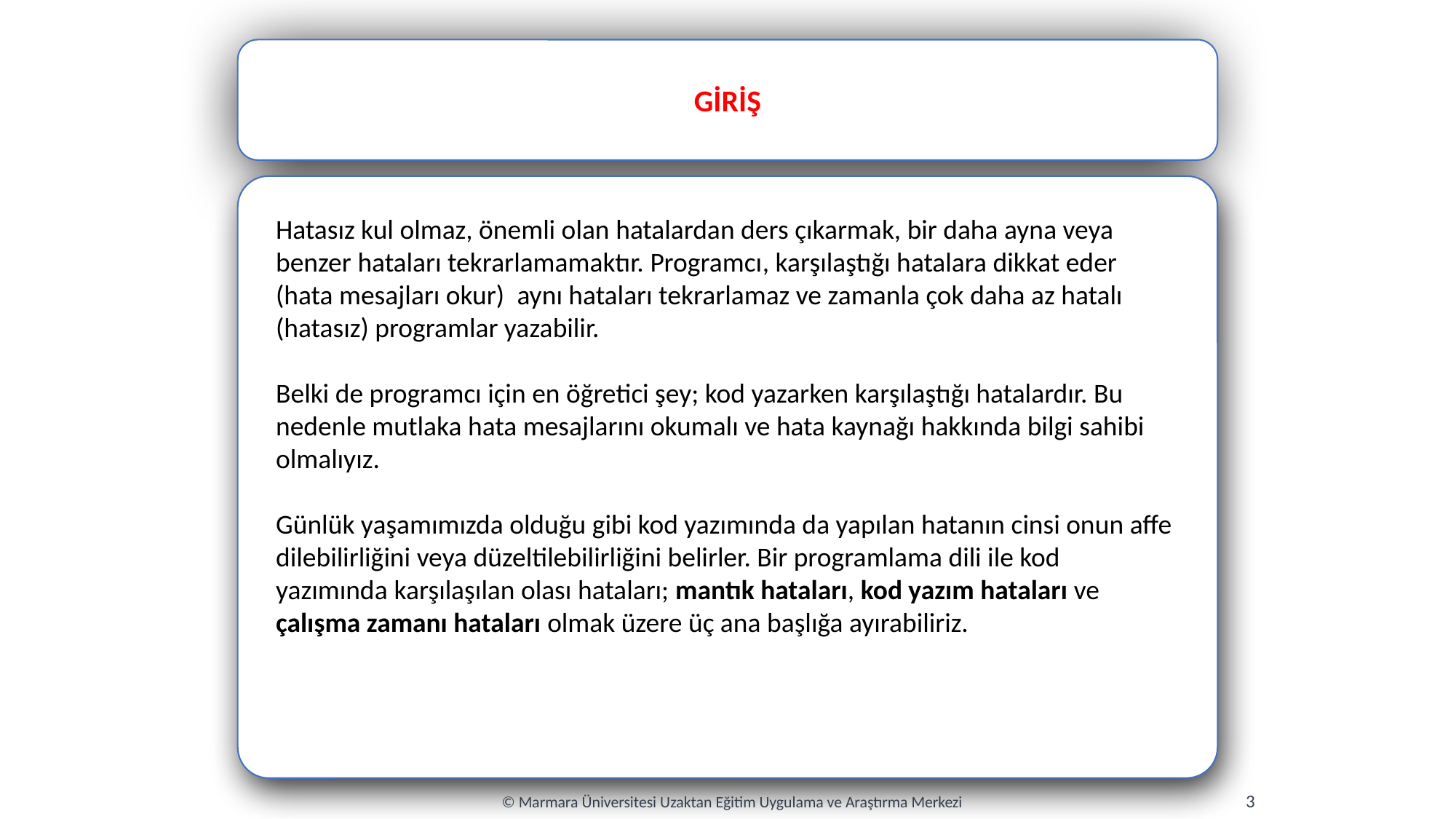

GİRİŞ

Hatasız kul olmaz, önemli olan hatalardan ders çıkarmak, bir daha ayna veya benzer hataları tekrarlamamaktır. Programcı, karşılaştığı hatalara dikkat eder (hata mesajları okur)  aynı hataları tekrarlamaz ve zamanla çok daha az hatalı (hatasız) programlar yazabilir.

Belki de programcı için en öğretici şey; kod yazarken karşılaştığı hatalardır. Bu nedenle mutlaka hata mesajlarını okumalı ve hata kaynağı hakkında bilgi sahibi olmalıyız.

Günlük yaşamımızda olduğu gibi kod yazımında da yapılan hatanın cinsi onun affe dilebilirliğini veya düzeltilebilirliğini belirler. Bir programlama dili ile kod yazımında karşılaşılan olası hataları; mantık hataları, kod yazım hataları ve çalışma zamanı hataları olmak üzere üç ana başlığa ayırabiliriz.
3
© Marmara Üniversitesi Uzaktan Eğitim Uygulama ve Araştırma Merkezi